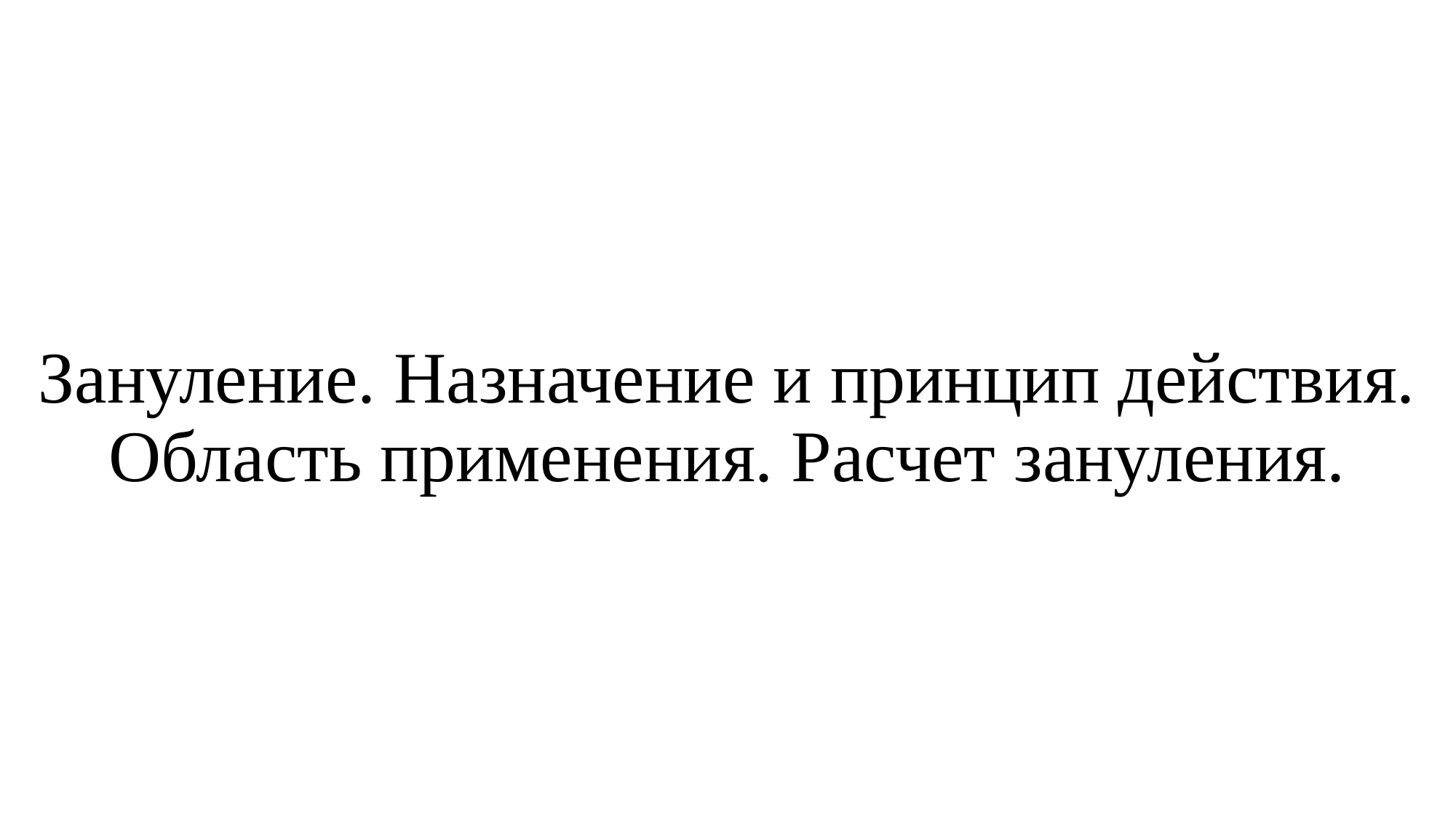

# Зануление. Назначение и принцип действия. Область применения. Расчет зануления.